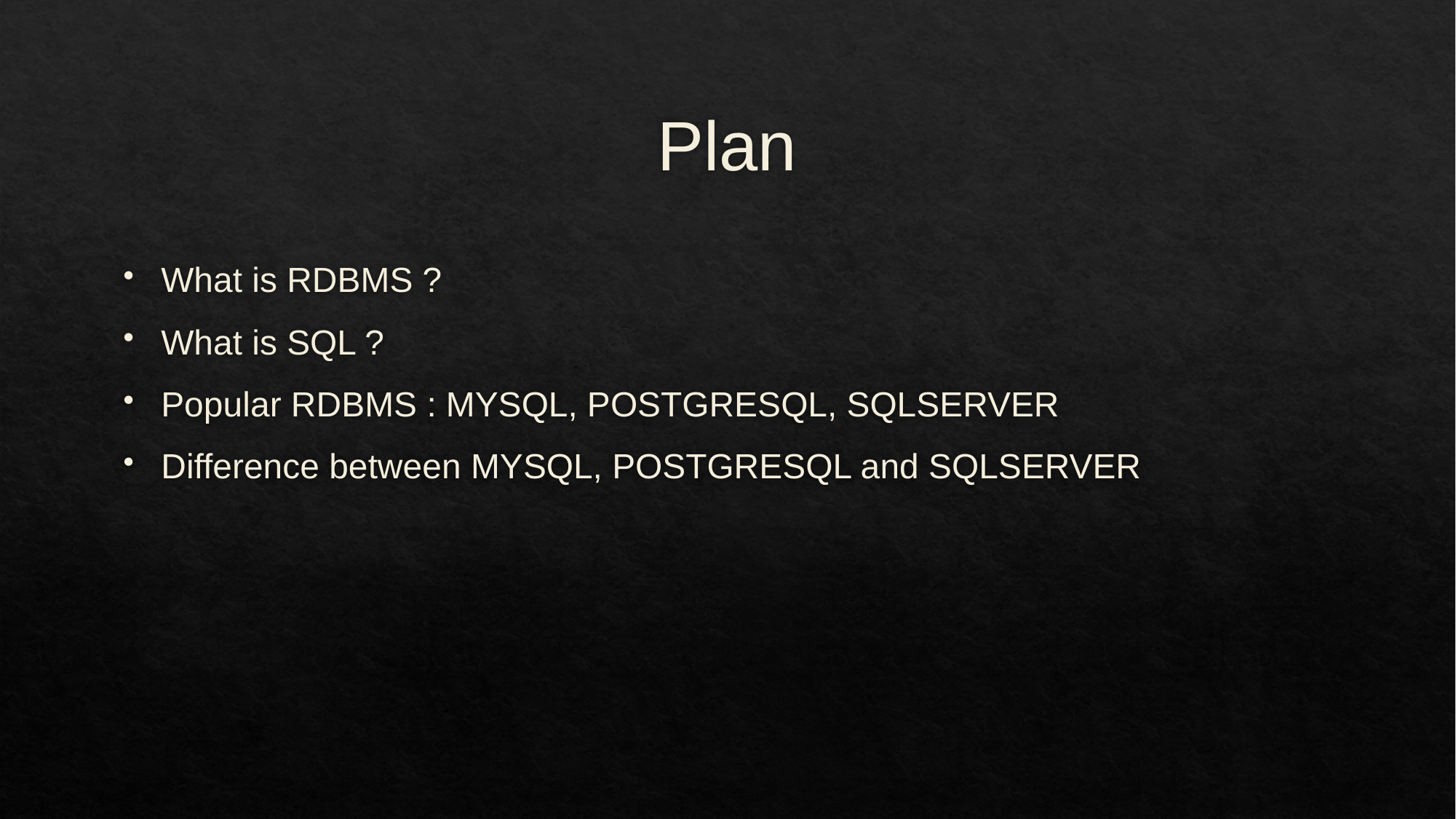

# Plan
What is RDBMS ?
What is SQL ?
Popular RDBMS : MYSQL, POSTGRESQL, SQLSERVER
Difference between MYSQL, POSTGRESQL and SQLSERVER